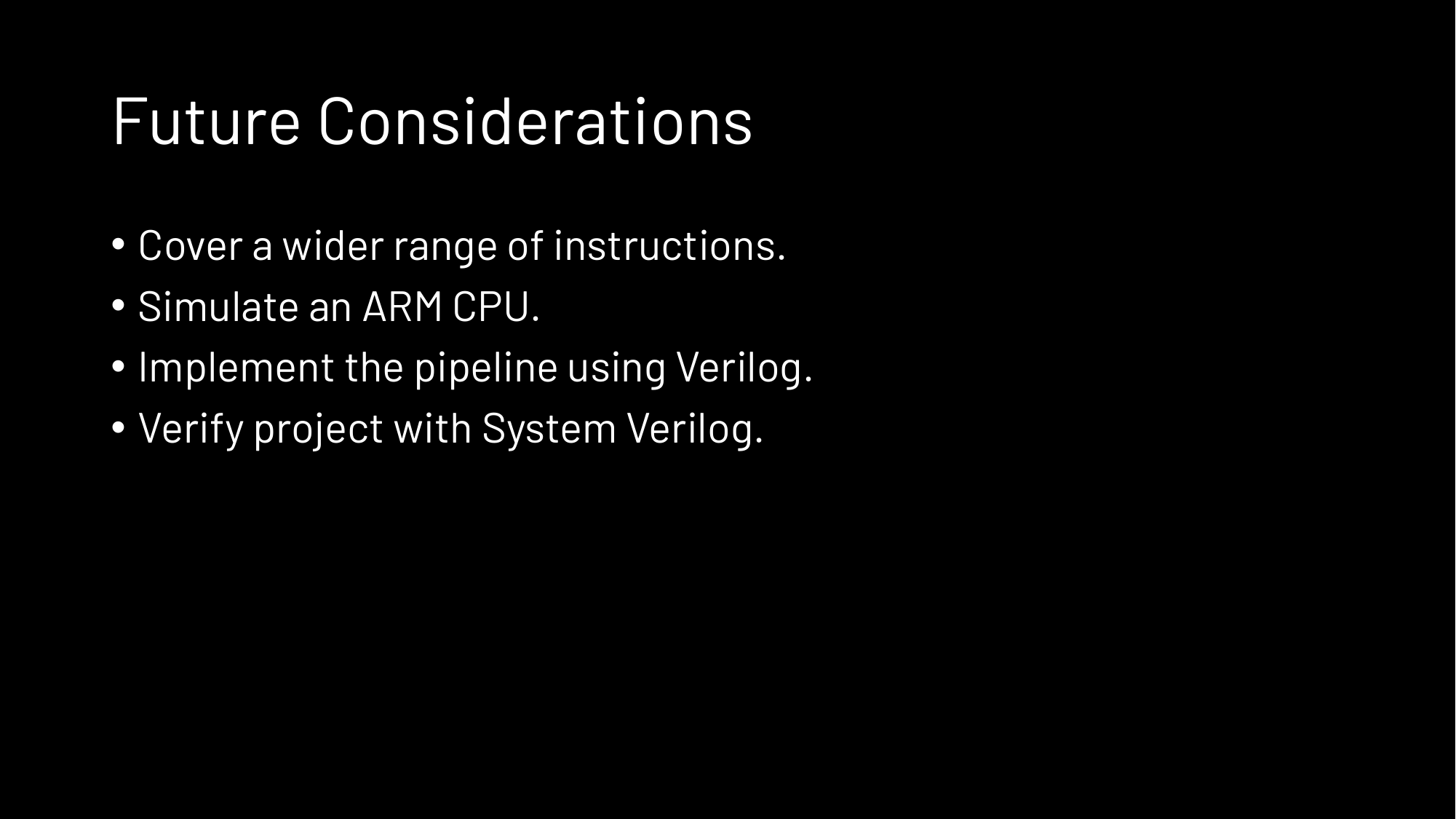

# Future Considerations
Cover a wider range of instructions.
Simulate an ARM CPU.
Implement the pipeline using Verilog.
Verify project with System Verilog.